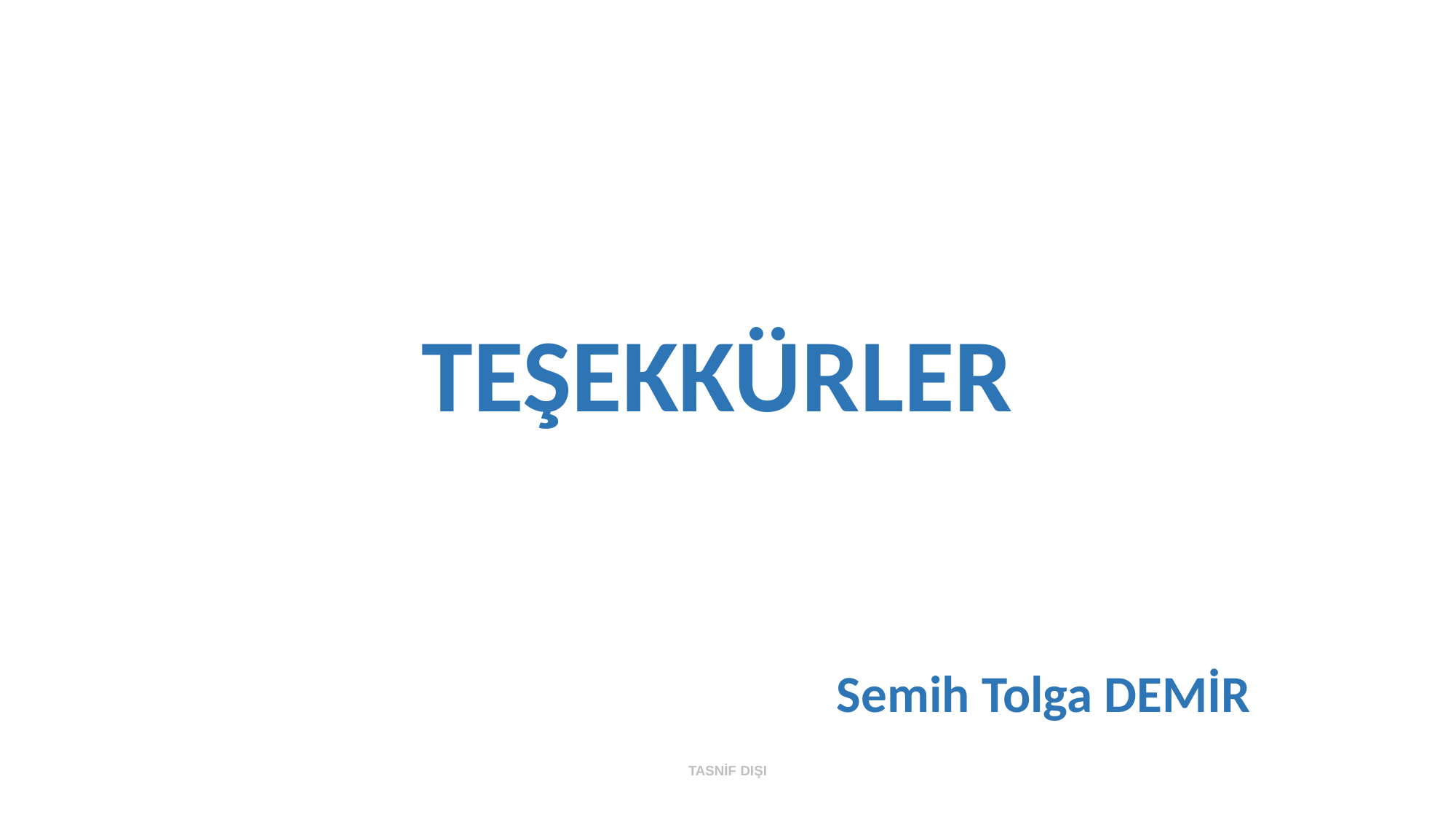

#

			TEŞEKKÜRLER

							Semih Tolga DEMİR
TASNİF DIŞI